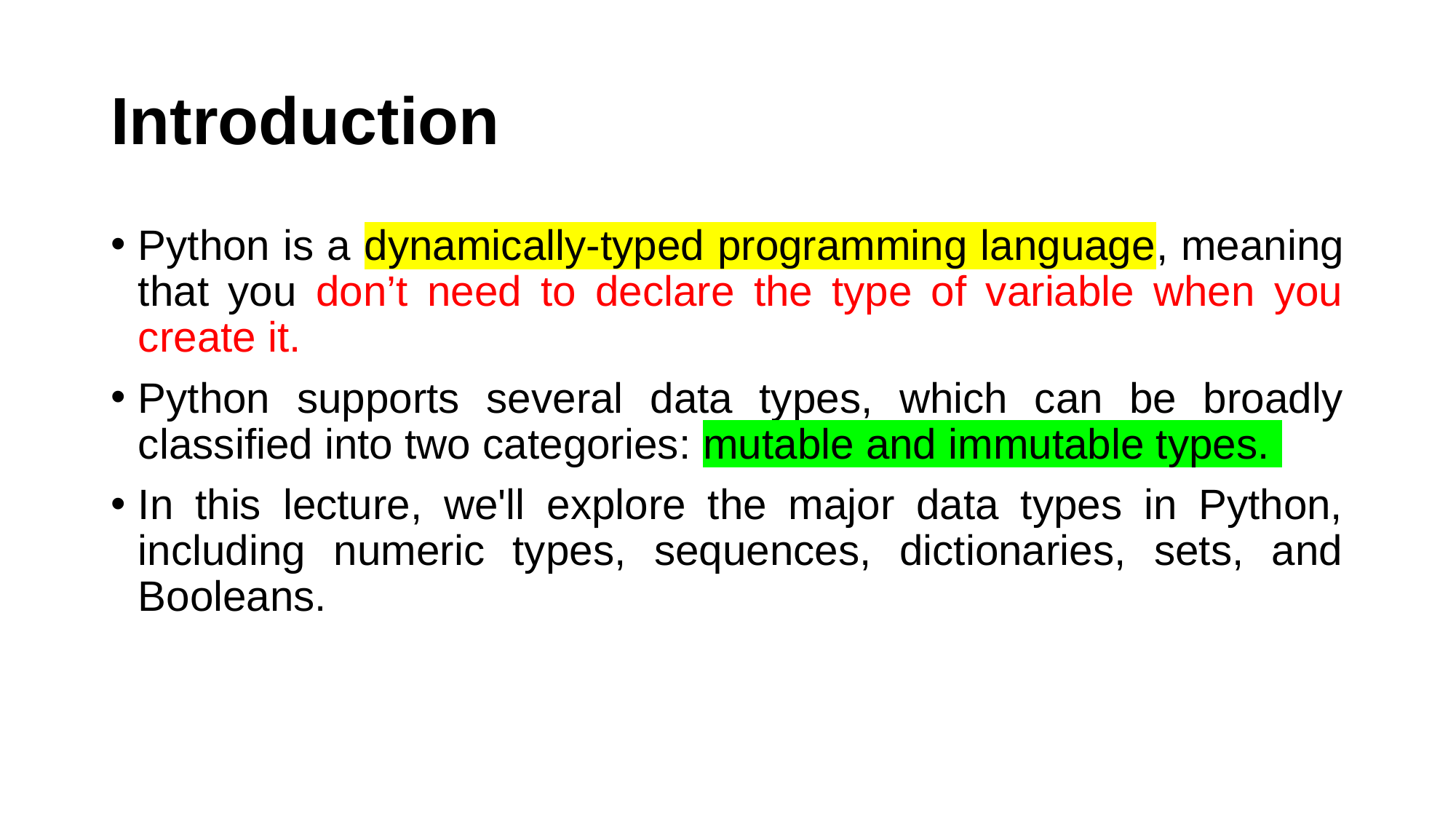

# Introduction
Python is a dynamically-typed programming language, meaning that you don’t need to declare the type of variable when you create it.
Python supports several data types, which can be broadly classified into two categories: mutable and immutable types.
In this lecture, we'll explore the major data types in Python, including numeric types, sequences, dictionaries, sets, and Booleans.